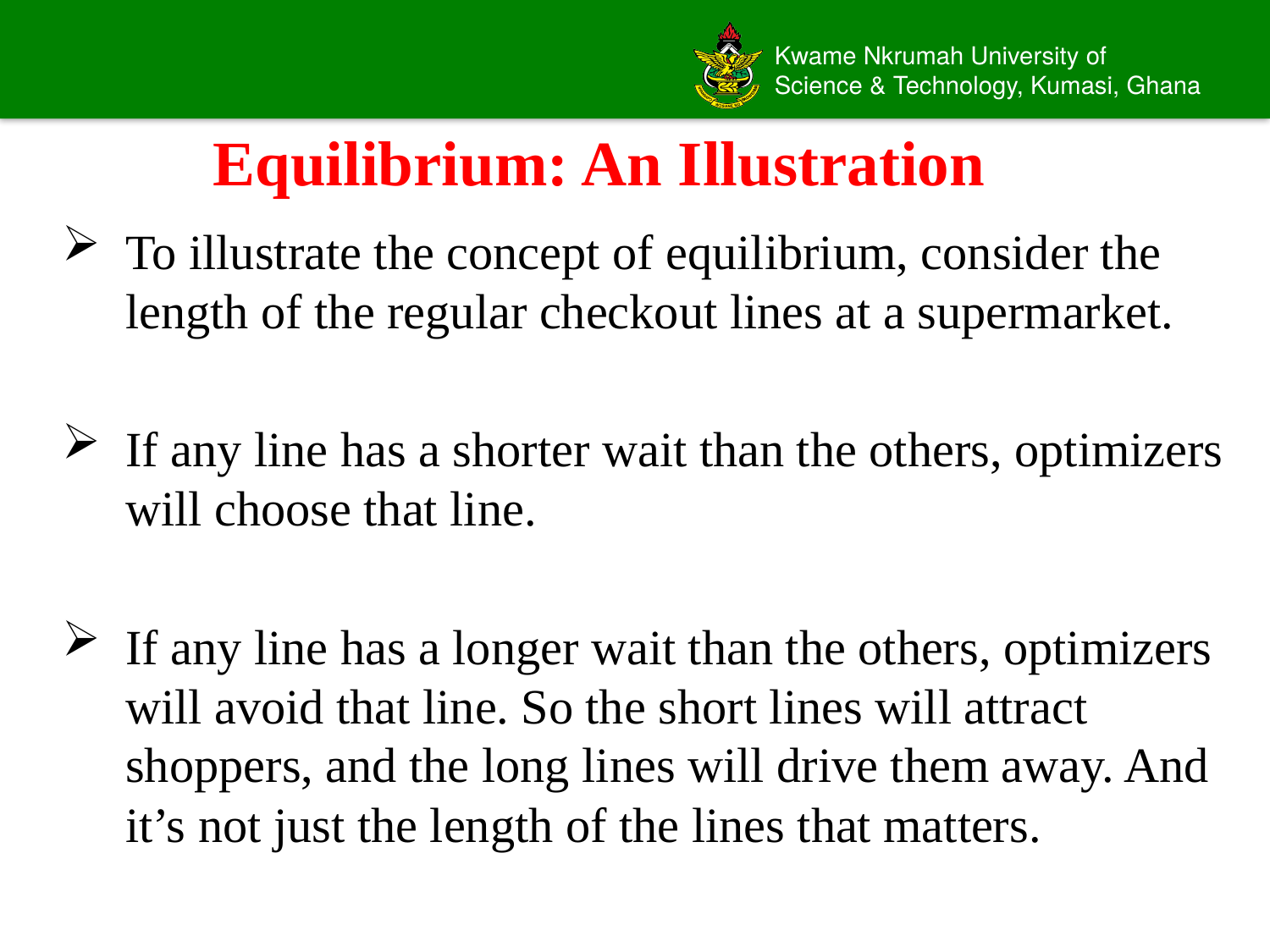

# Equilibrium: An Illustration
To illustrate the concept of equilibrium, consider the length of the regular checkout lines at a supermarket.

If any line has a shorter wait than the others, optimizers will choose that line.

If any line has a longer wait than the others, optimizers will avoid that line. So the short lines will attract shoppers, and the long lines will drive them away. And it’s not just the length of the lines that matters.